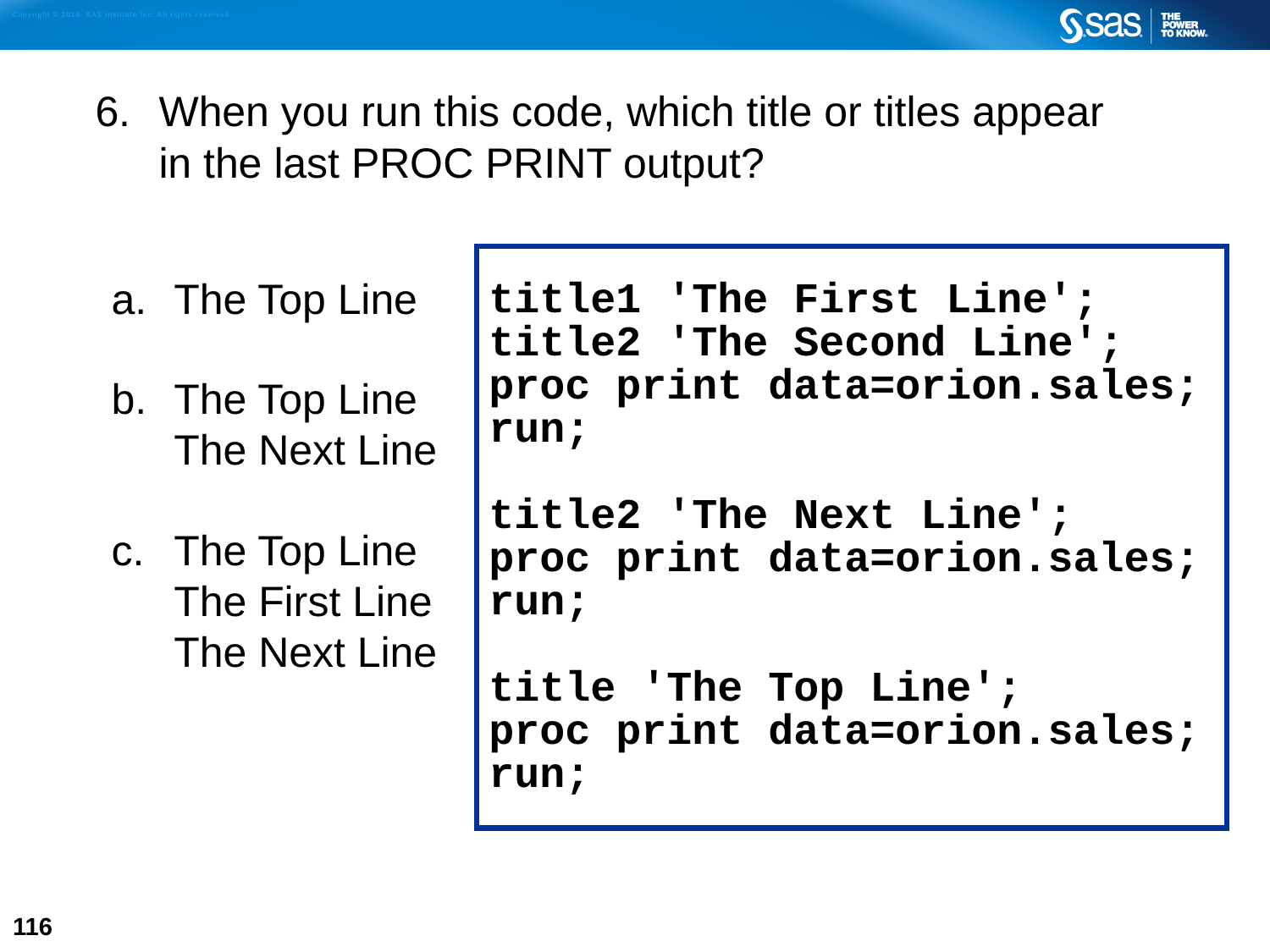

When you run this code, which title or titles appear
in the last PROC PRINT output?

The Top Line
The Top Line
The Next Line
The Top Line
The First Line
The Next Line
title1 'The First Line';
title2 'The Second Line';
proc print data=orion.sales;
run;

title2 'The Next Line';
proc print data=orion.sales;
run;

title 'The Top Line';
proc print data=orion.sales;
run;